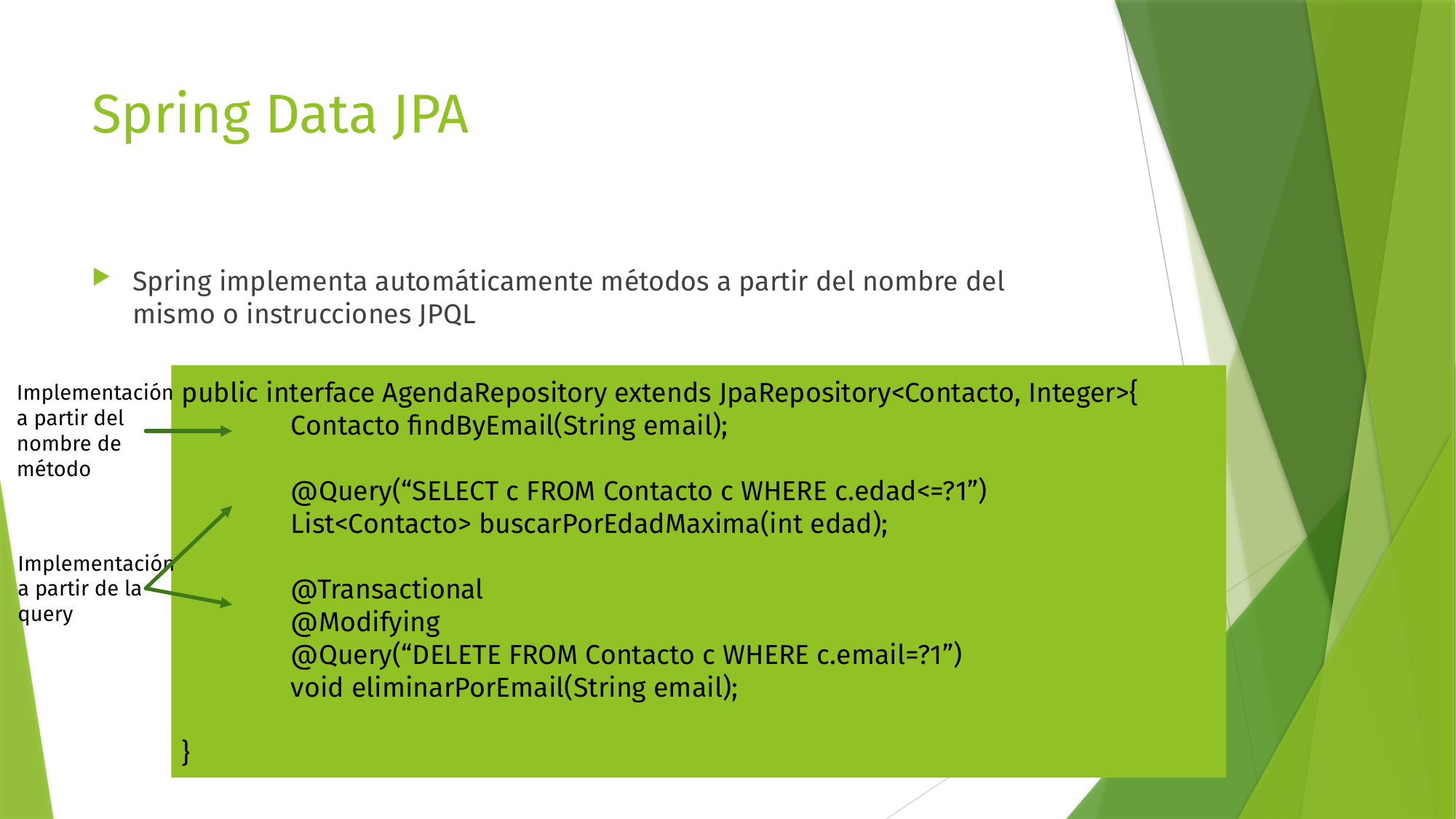

# Spring Data JPA
Spring implementa automáticamente métodos a partir del nombre del mismo o instrucciones JPQL

public interface AgendaRepository extends JpaRepository<Contacto, Integer>{
	Contacto findByEmail(String email);

	@Query(“SELECT c FROM Contacto c WHERE c.edad<=?1”)
	List<Contacto> buscarPorEdadMaxima(int edad);

	@Transactional
	@Modifying
	@Query(“DELETE FROM Contacto c WHERE c.email=?1”)
	void eliminarPorEmail(String email);

}
Implementación a partir del nombre de método
Implementación a partir de la query